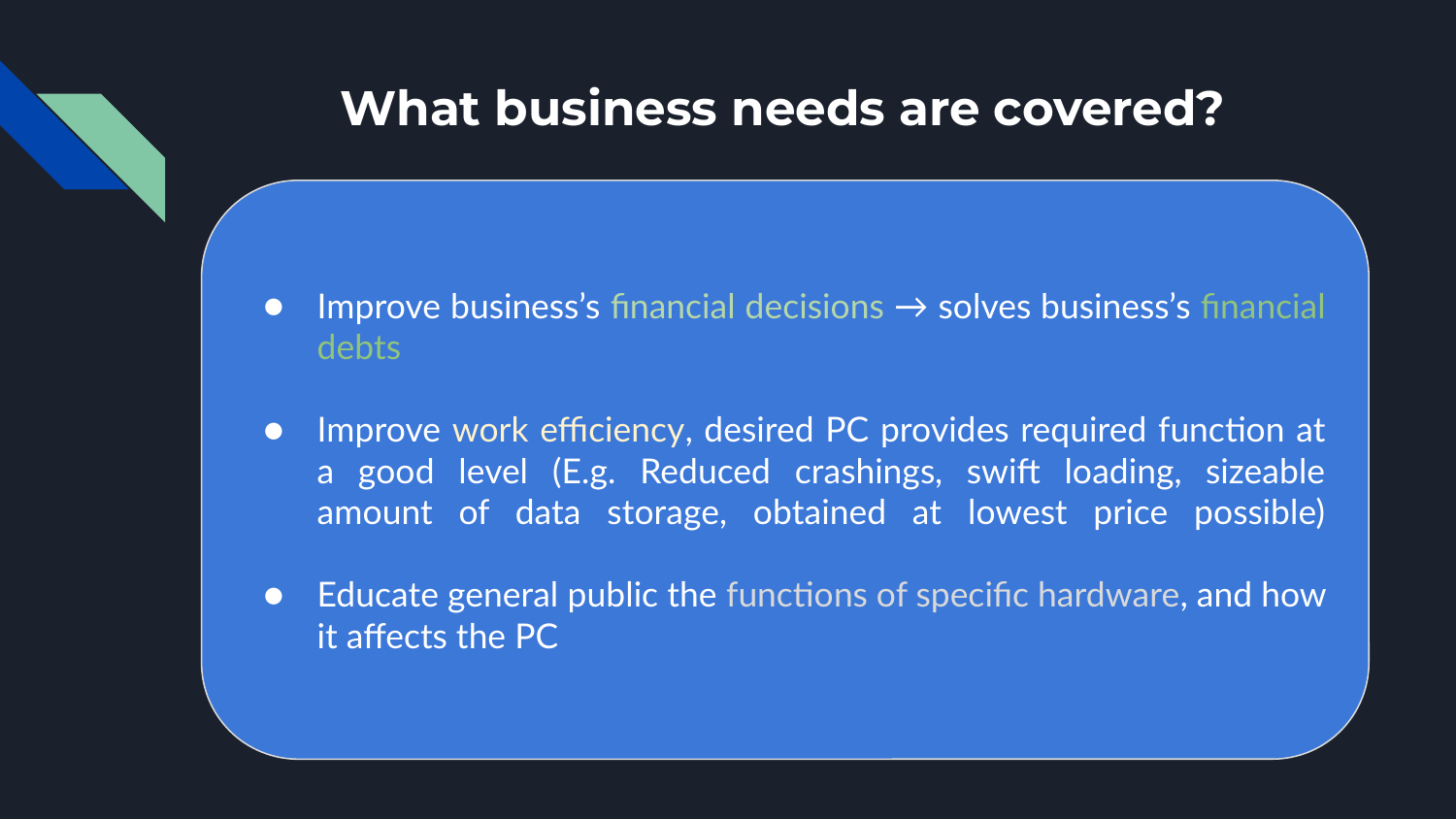

What business needs are covered?
Improve business’s financial decisions → solves business’s financial debts
Improve work efficiency, desired PC provides required function at a good level (E.g. Reduced crashings, swift loading, sizeable amount of data storage, obtained at lowest price possible)
Educate general public the functions of specific hardware, and how it affects the PC